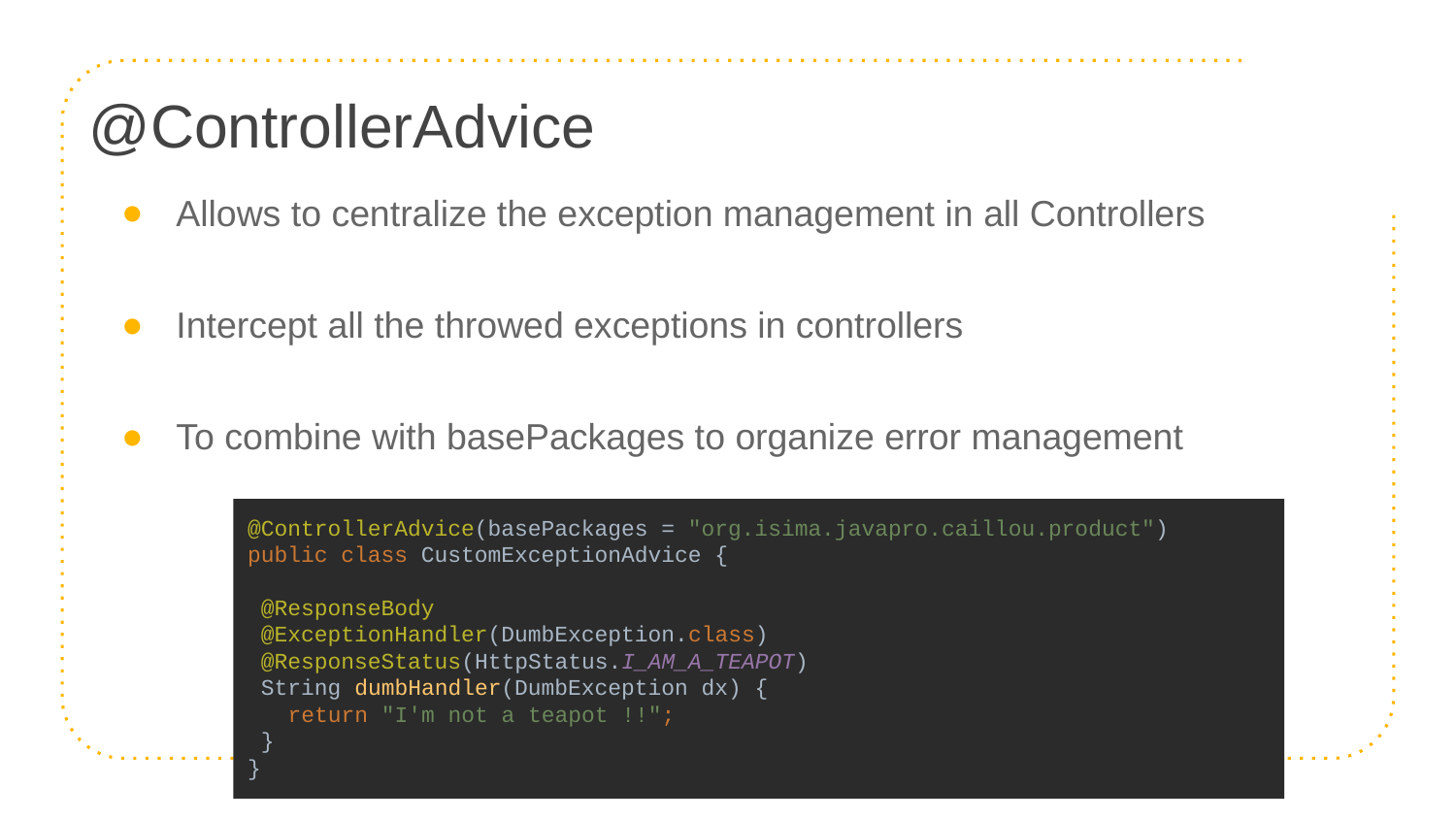

# @ControllerAdvice
Allows to centralize the exception management in all Controllers

Intercept all the throwed exceptions in controllers

To combine with basePackages to organize error management
@ControllerAdvice(basePackages = "org.isima.javapro.caillou.product")
public class CustomExceptionAdvice {

 @ResponseBody
 @ExceptionHandler(DumbException.class)
 @ResponseStatus(HttpStatus.I_AM_A_TEAPOT)
 String dumbHandler(DumbException dx) {
   return "I'm not a teapot !!";
 }
}